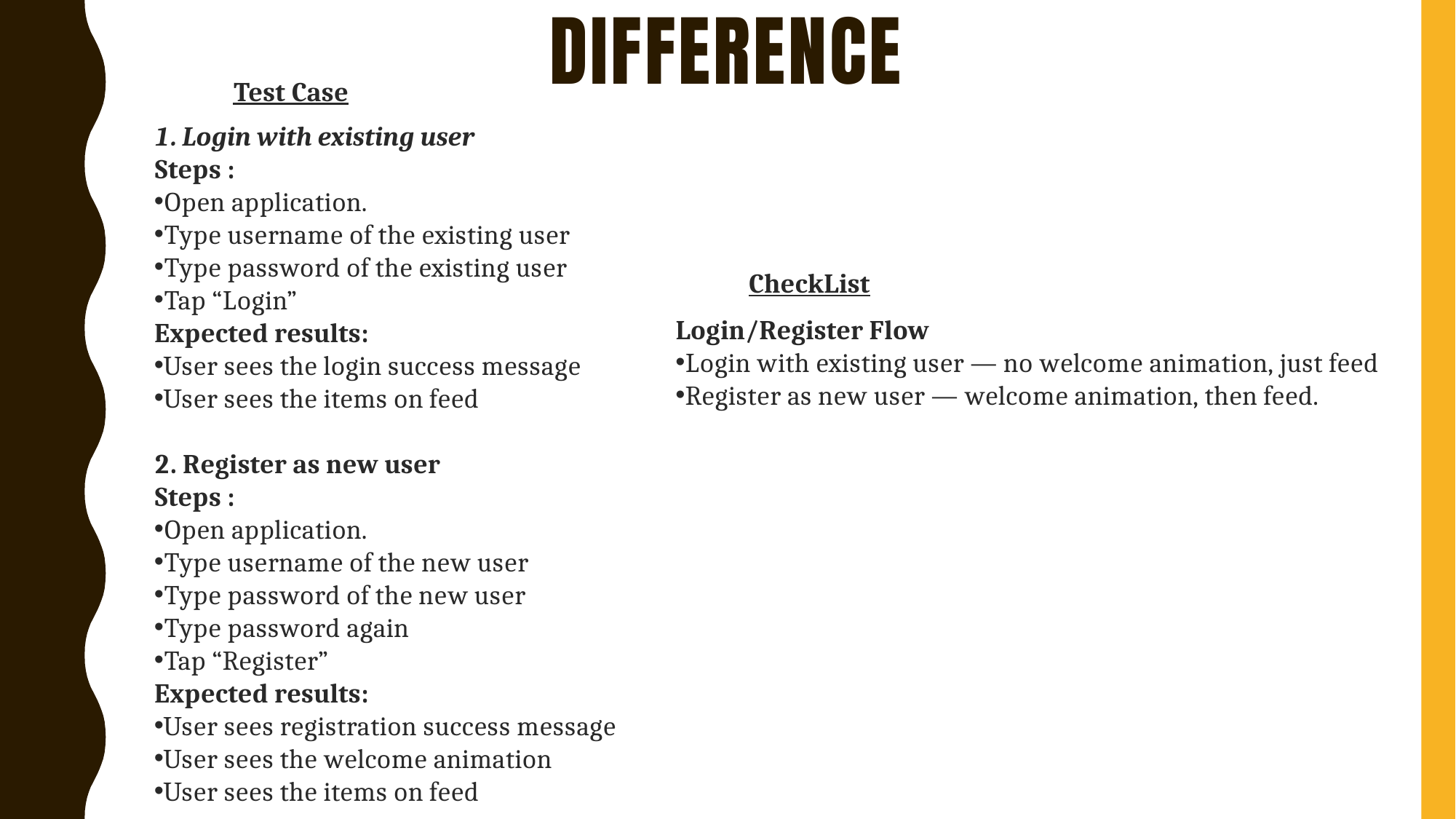

# Difference
Test Case
1. Login with existing user
Steps :
Open application.
Type username of the existing user
Type password of the existing user
Tap “Login”
Expected results:
User sees the login success message
User sees the items on feed

2. Register as new user
Steps :
Open application.
Type username of the new user
Type password of the new user
Type password again
Tap “Register”
Expected results:
User sees registration success message
User sees the welcome animation
User sees the items on feed
CheckList
Login/Register Flow
Login with existing user — no welcome animation, just feed
Register as new user — welcome animation, then feed.